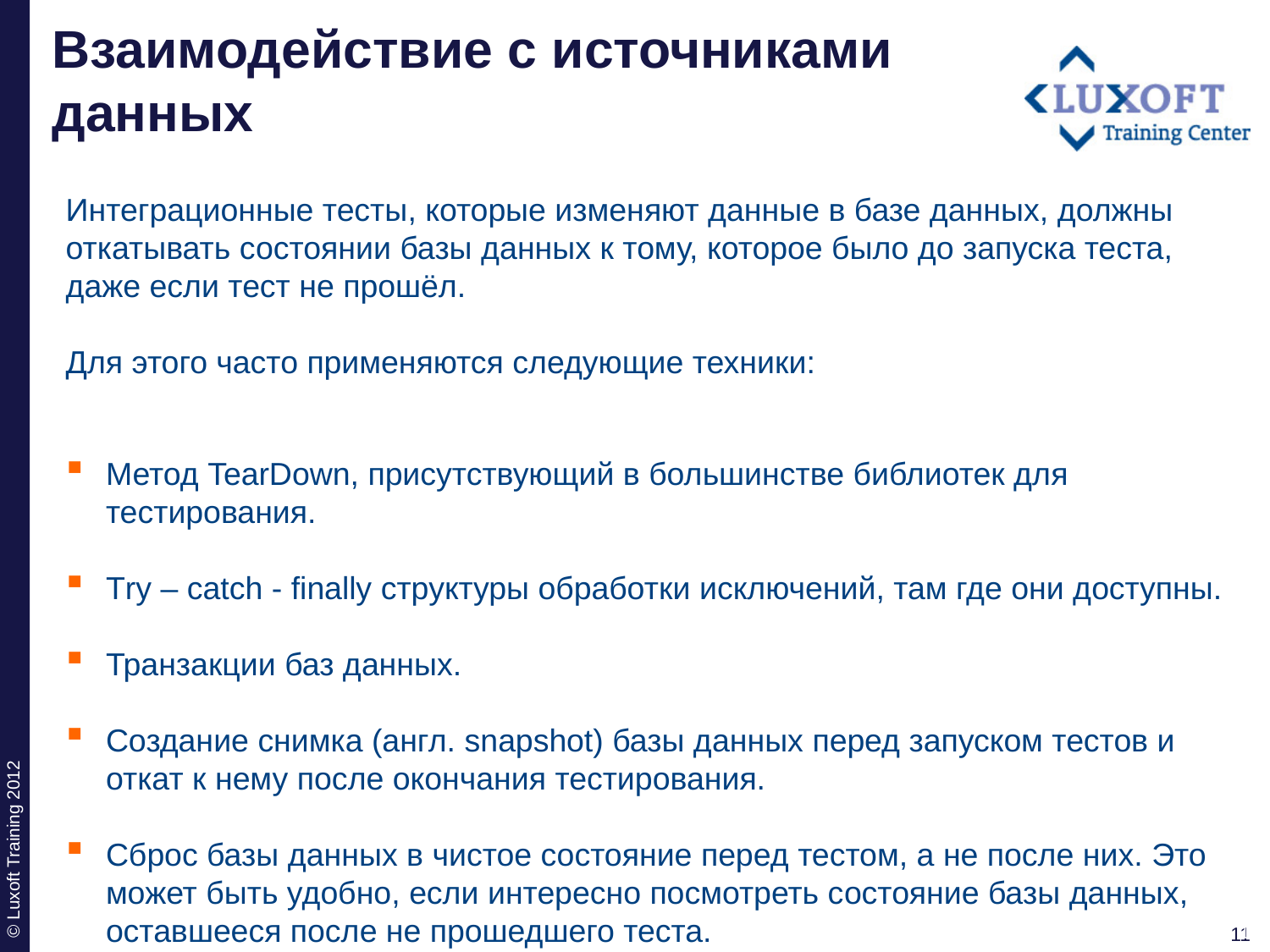

# Взаимодействие с источниками данных
Интеграционные тесты, которые изменяют данные в базе данных, должны откатывать состоянии базы данных к тому, которое было до запуска теста, даже если тест не прошёл.

Для этого часто применяются следующие техники:
Метод TearDown, присутствующий в большинстве библиотек для тестирования.

Try – catch - finally структуры обработки исключений, там где они доступны.

Транзакции баз данных.

Создание снимка (англ. snapshot) базы данных перед запуском тестов и откат к нему после окончания тестирования.

Сброс базы данных в чистое состояние перед тестом, а не после них. Это может быть удобно, если интересно посмотреть состояние базы данных, оставшееся после не прошедшего теста.